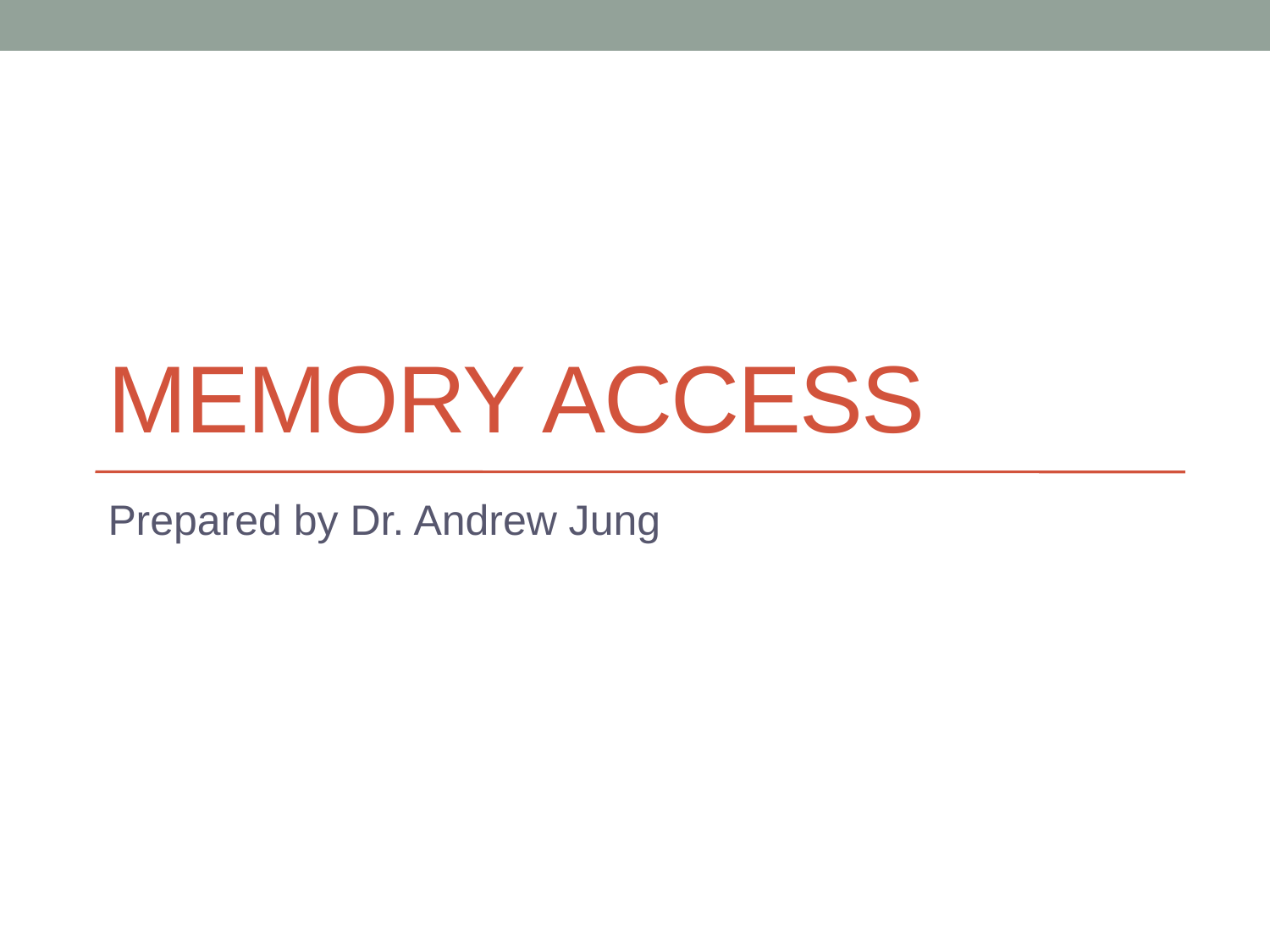

# Memory Access
Prepared by Dr. Andrew Jung